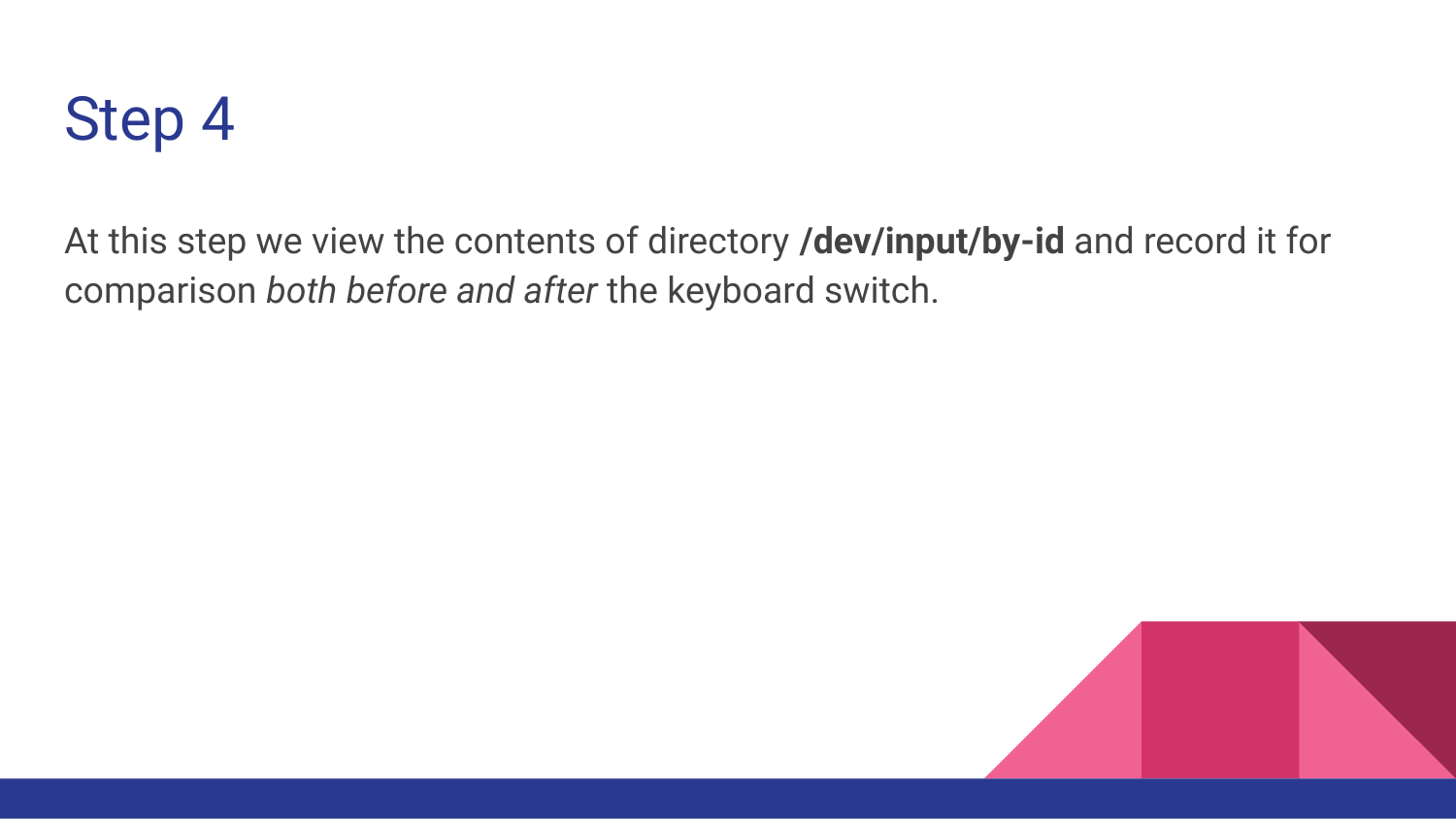

# Step 4
At this step we view the contents of directory /dev/input/by-id and record it for comparison both before and after the keyboard switch.